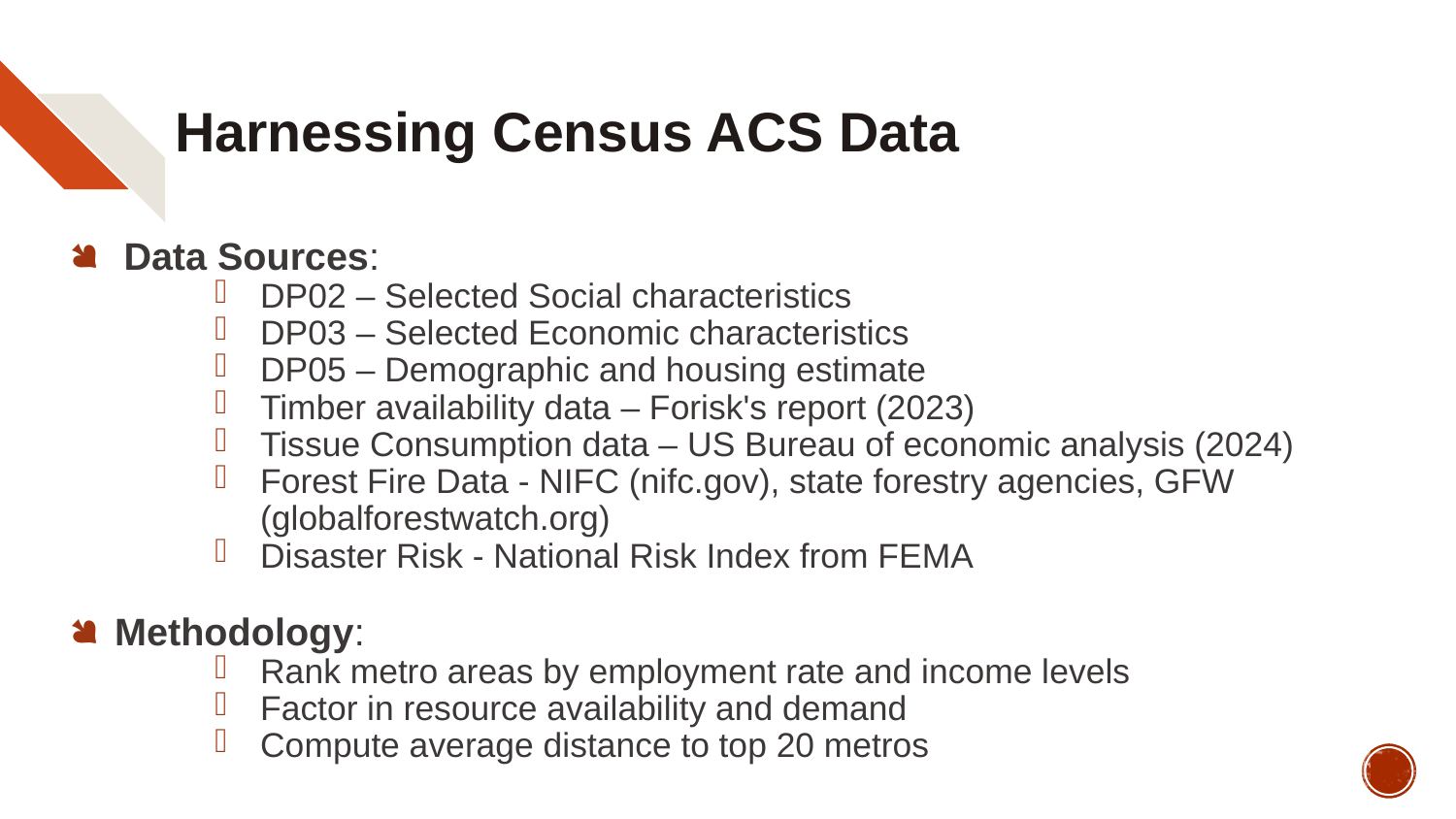

# Harnessing Census ACS Data
Data Sources:
DP02 – Selected Social characteristics
DP03 – Selected Economic characteristics
DP05 – Demographic and housing estimate
Timber availability data – Forisk's report (2023)
Tissue Consumption data – US Bureau of economic analysis (2024)
Forest Fire Data - NIFC (nifc.gov), state forestry agencies, GFW (globalforestwatch.org)
Disaster Risk - National Risk Index from FEMA

Methodology:
Rank metro areas by employment rate and income levels
Factor in resource availability and demand
Compute average distance to top 20 metros